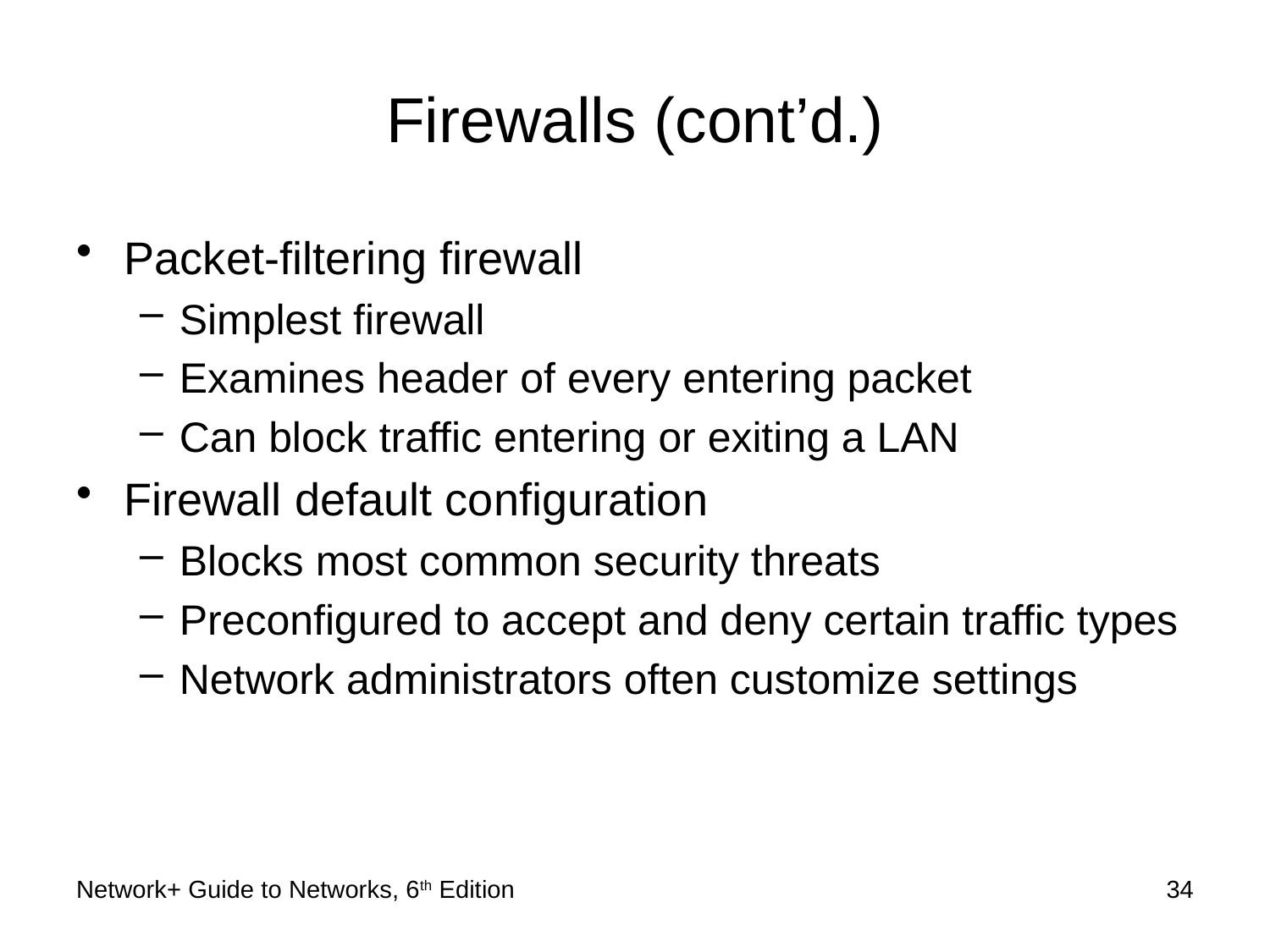

# Firewalls (cont’d.)
Packet-filtering firewall
Simplest firewall
Examines header of every entering packet
Can block traffic entering or exiting a LAN
Firewall default configuration
Blocks most common security threats
Preconfigured to accept and deny certain traffic types
Network administrators often customize settings
Network+ Guide to Networks, 6th Edition
34